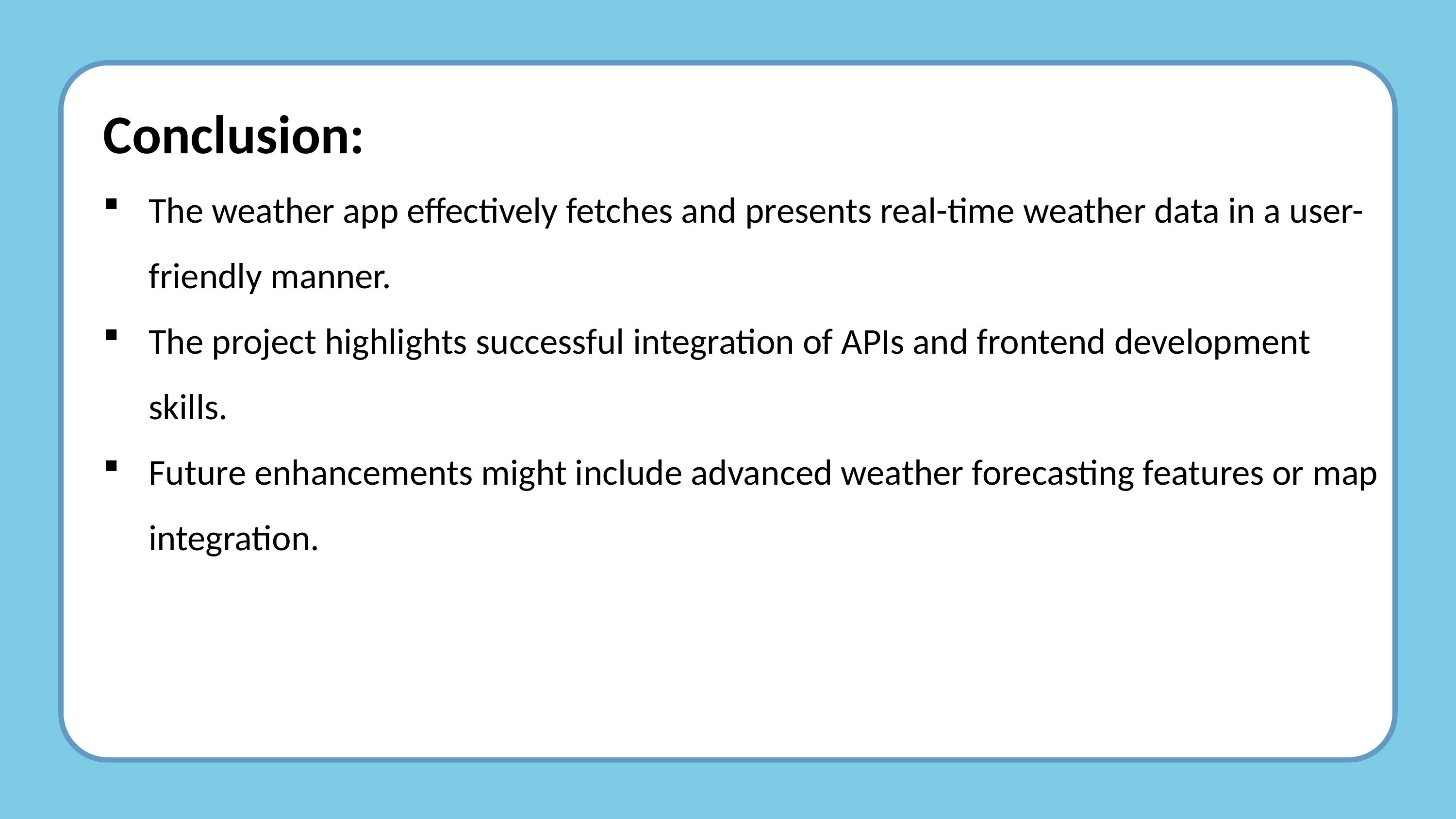

Conclusion:
The weather app effectively fetches and presents real-time weather data in a user-friendly manner.
The project highlights successful integration of APIs and frontend development skills.
Future enhancements might include advanced weather forecasting features or map integration.

d